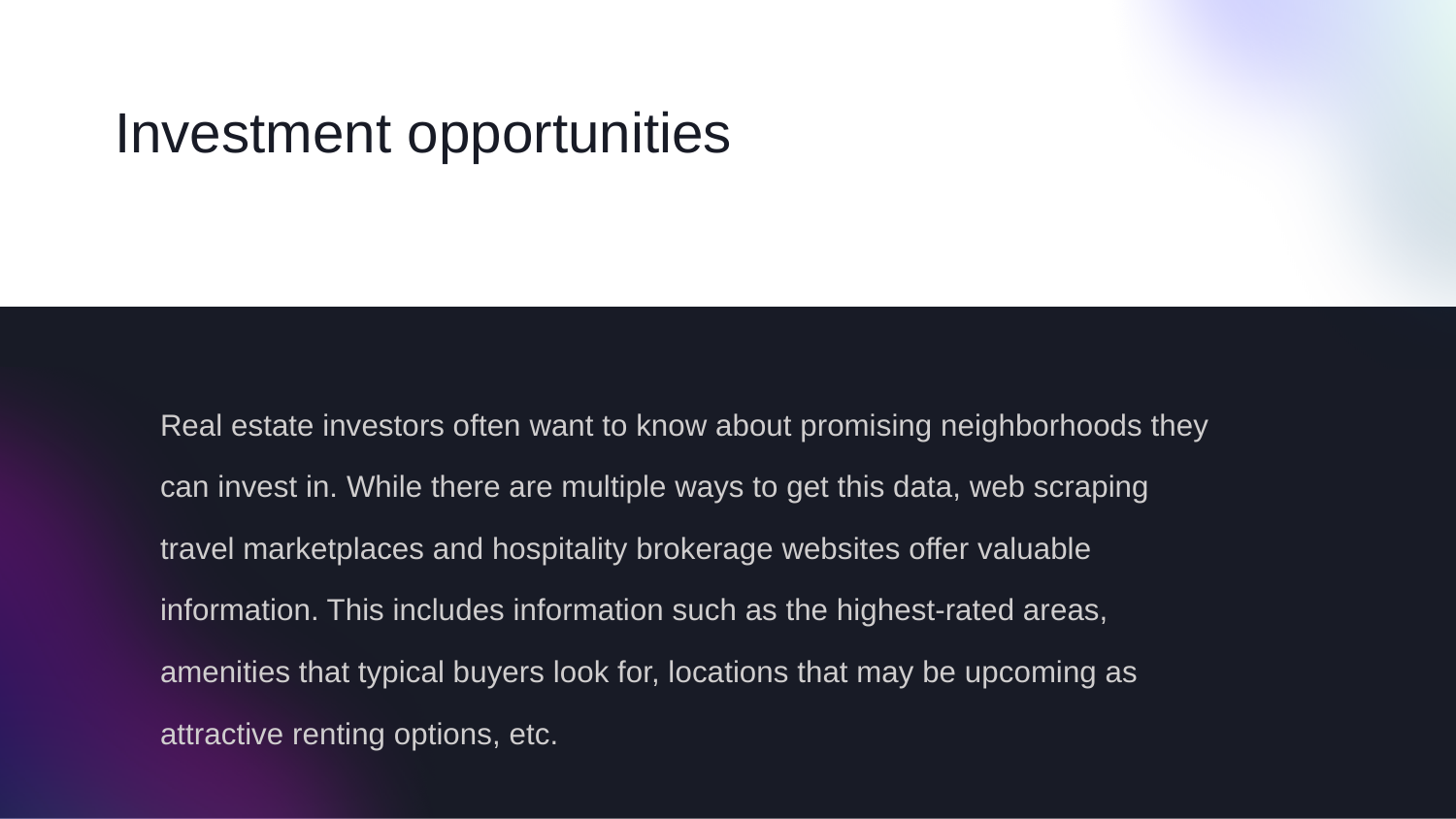

Investment opportunities
Real estate investors often want to know about promising neighborhoods they can invest in. While there are multiple ways to get this data, web scraping travel marketplaces and hospitality brokerage websites offer valuable information. This includes information such as the highest-rated areas, amenities that typical buyers look for, locations that may be upcoming as attractive renting options, etc.
10